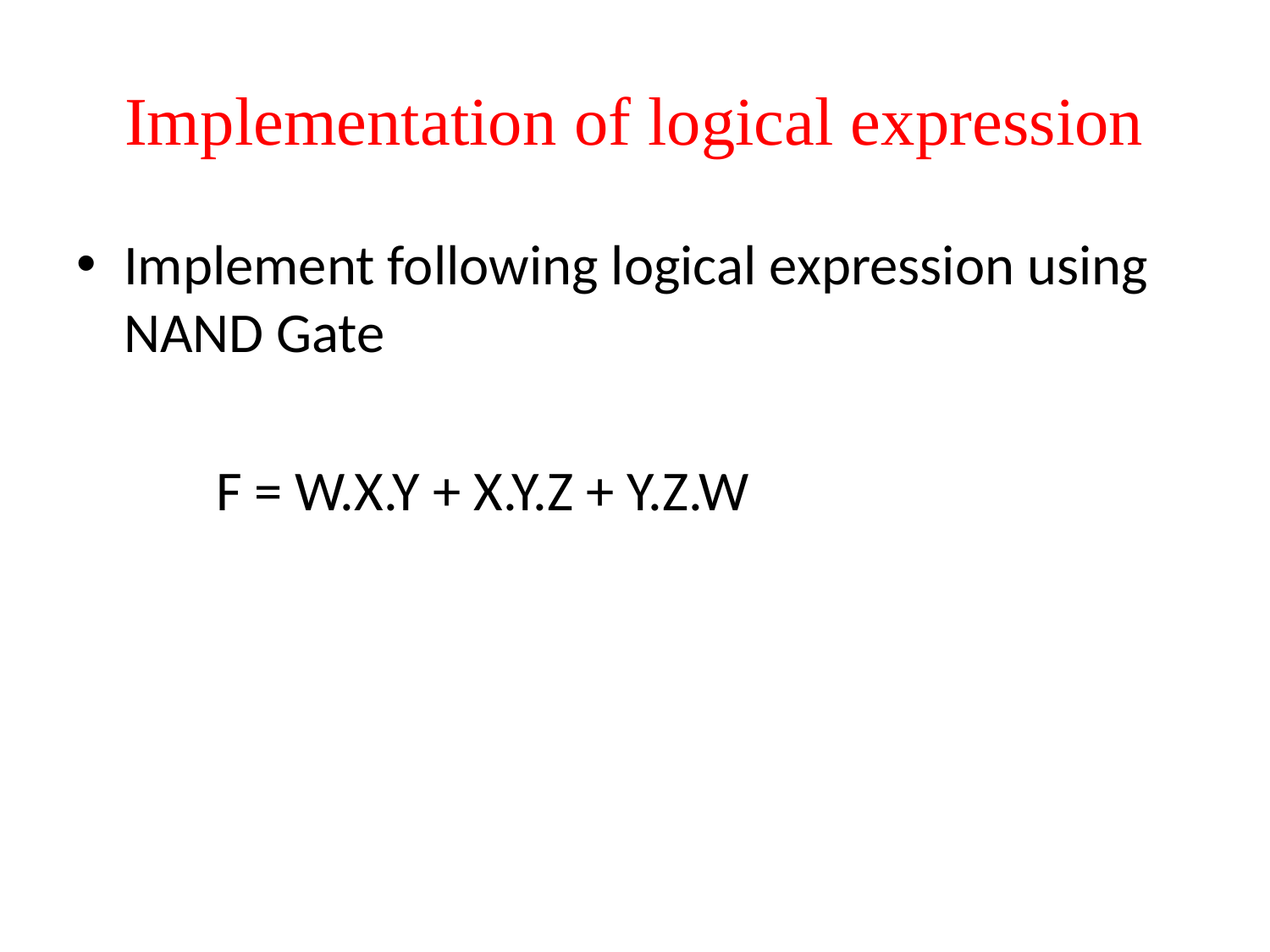

# Implementation of logical expression
Implement following logical expression using NAND Gate

           F = W.X.Y + X.Y.Z + Y.Z.W